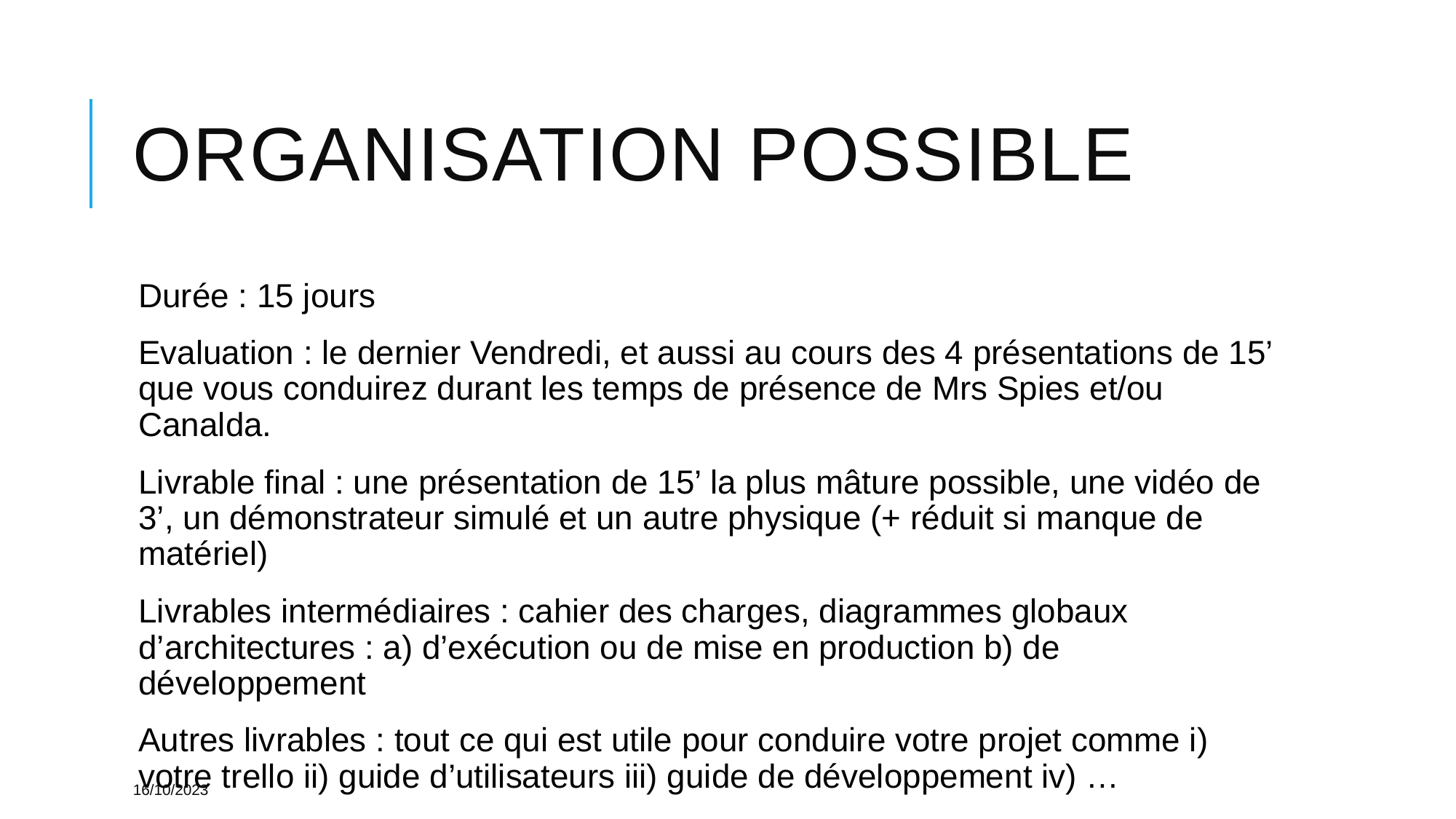

# Organisation possible
Durée : 15 jours
Evaluation : le dernier Vendredi, et aussi au cours des 4 présentations de 15’ que vous conduirez durant les temps de présence de Mrs Spies et/ou Canalda.
Livrable final : une présentation de 15’ la plus mâture possible, une vidéo de 3’, un démonstrateur simulé et un autre physique (+ réduit si manque de matériel)
Livrables intermédiaires : cahier des charges, diagrammes globaux d’architectures : a) d’exécution ou de mise en production b) de développement
Autres livrables : tout ce qui est utile pour conduire votre projet comme i) votre trello ii) guide d’utilisateurs iii) guide de développement iv) …
16/10/2023